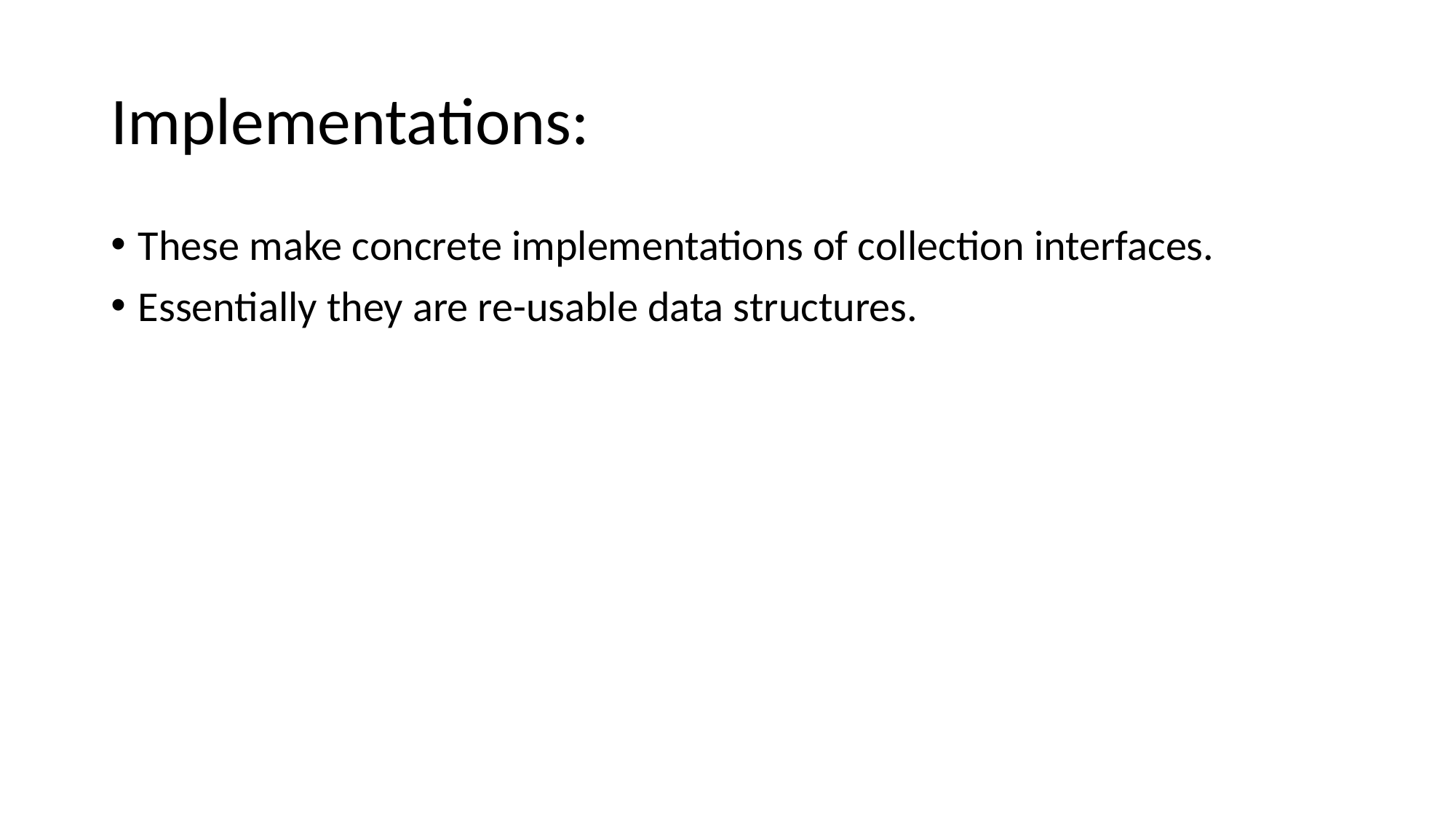

# Implementations:
These make concrete implementations of collection interfaces.
Essentially they are re-usable data structures.